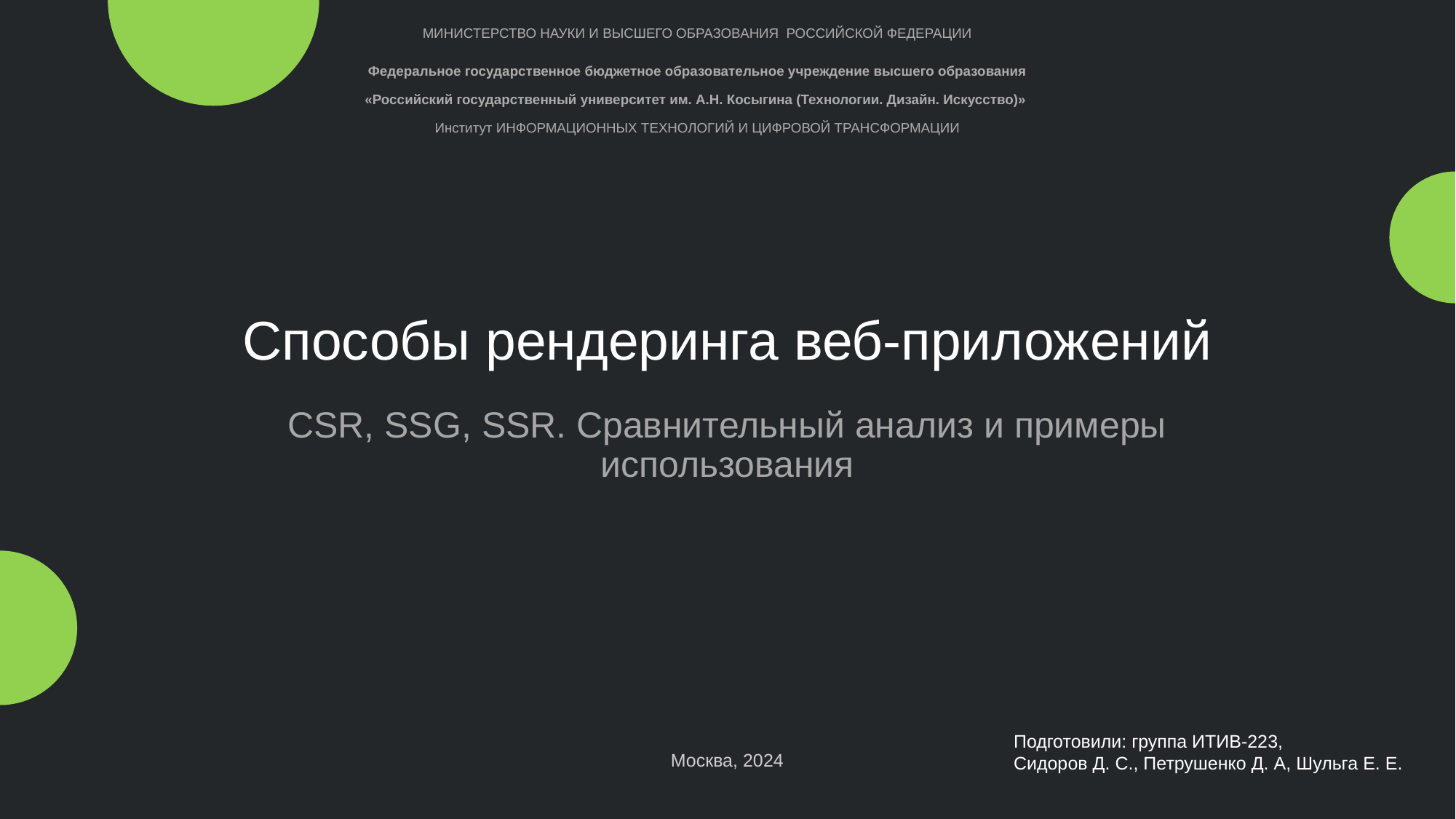

МИНИСТЕРСТВО НАУКИ И ВЫСШЕГО ОБРАЗОВАНИЯ  РОССИЙСКОЙ ФЕДЕРАЦИИ
Федеральное государственное бюджетное образовательное учреждение высшего образования
«Российский государственный университет им. А.Н. Косыгина (Технологии. Дизайн. Искусство)»
Институт ИНФОРМАЦИОННЫХ ТЕХНОЛОГИЙ И ЦИФРОВОЙ ТРАНСФОРМАЦИИ

# Способы рендеринга веб-приложений
CSR, SSG, SSR. Сравнительный анализ и примеры использования

Подготовили: группа ИТИВ-223,
Сидоров Д. С., Петрушенко Д. А, Шульга Е. Е.
Москва, 2024